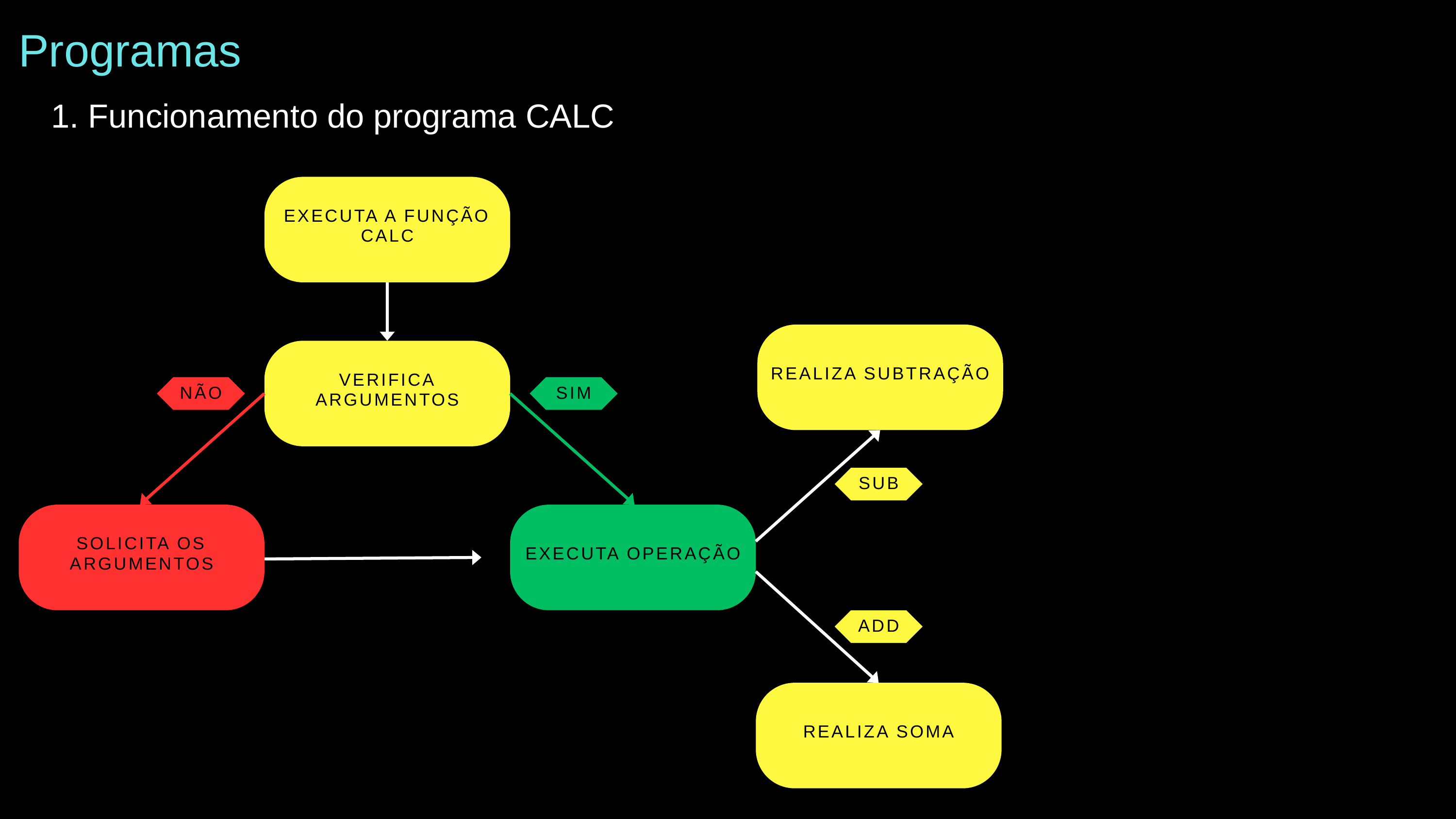

Programas

1. Funcionamento do programa CALC

EXECUTA A FUNÇÃO CALC

REALIZA SUBTRAÇÃO

VERIFICA ARGUMENTOS

NÃO

SIM

SUB

SOLICITA OS ARGUMENTOS

EXECUTA OPERAÇÃO

ADD

REALIZA SOMA